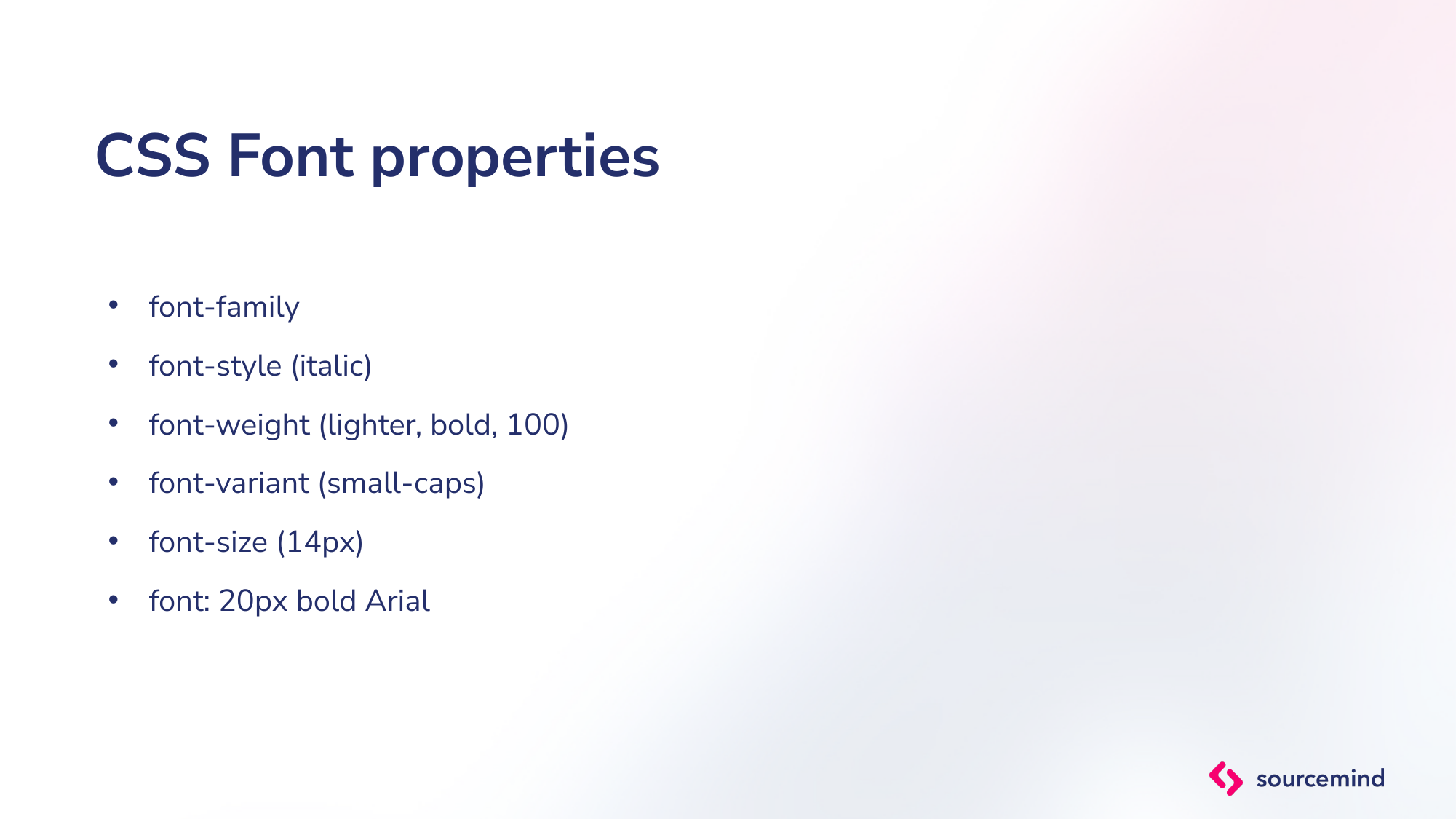

# CSS Font properties
font-family
font-style (italic)
font-weight (lighter, bold, 100)
font-variant (small-caps)
font-size (14px)
font: 20px bold Arial